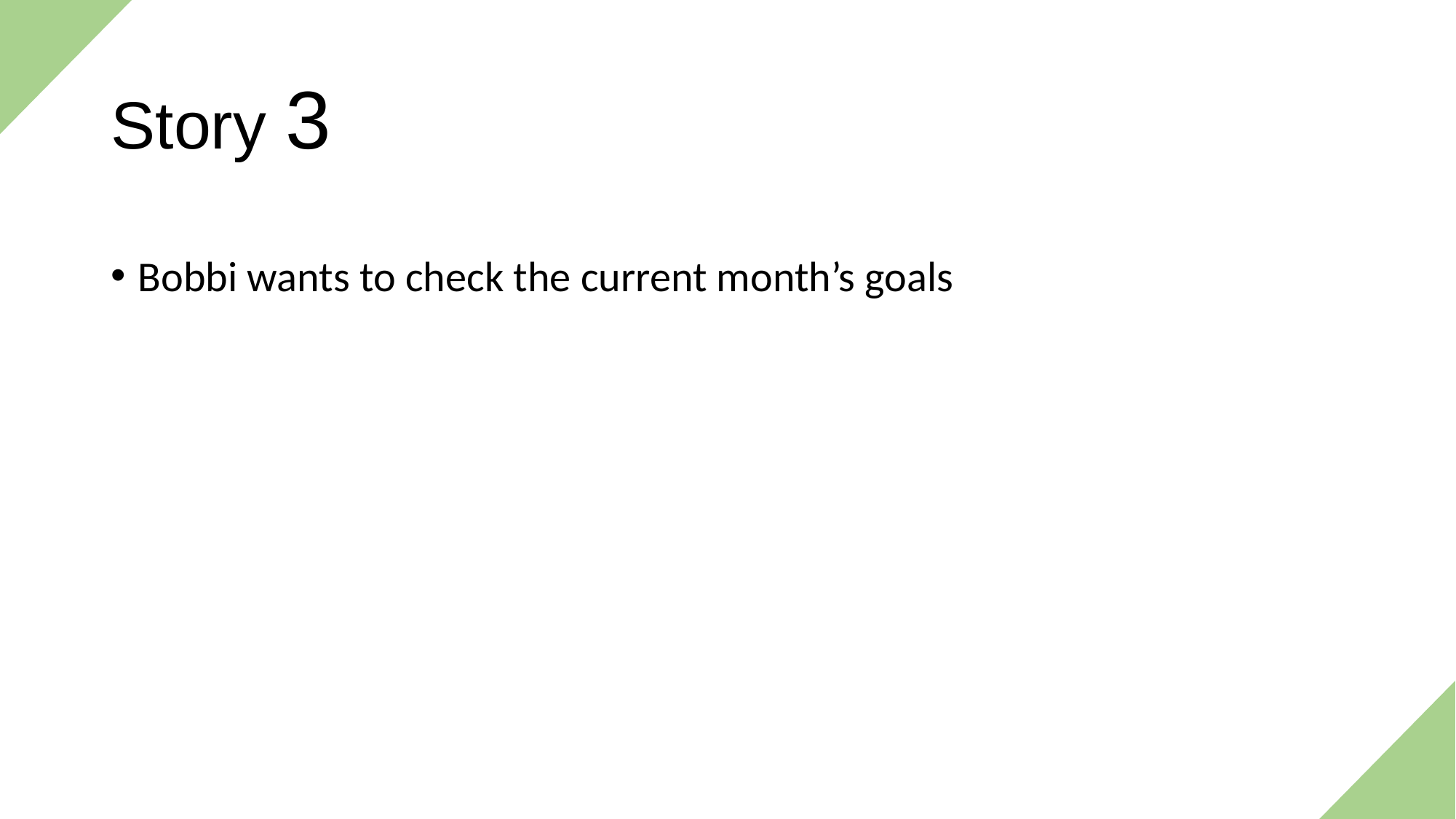

# Story 3
Bobbi wants to check the current month’s goals